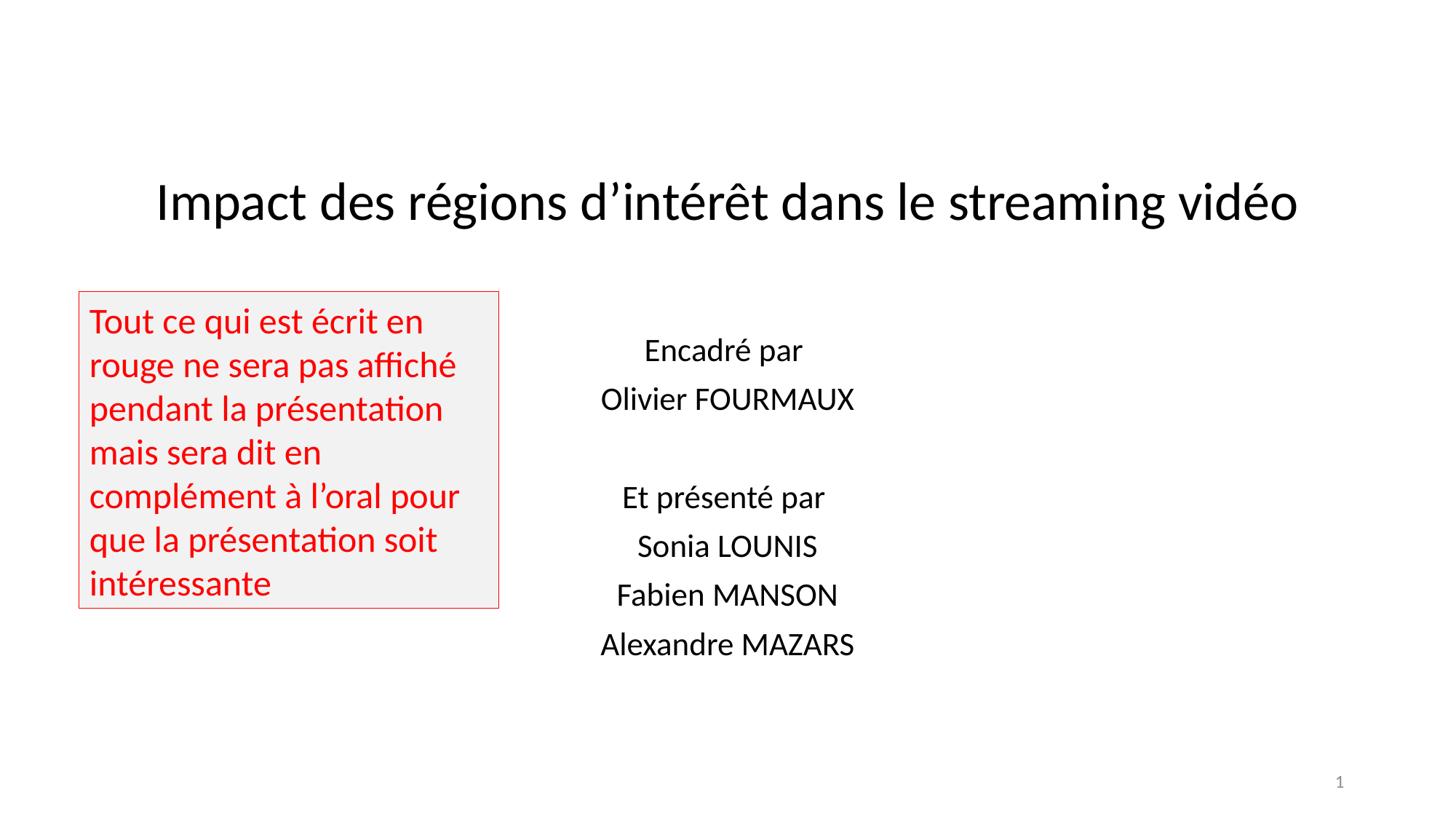

# Impact des régions d’intérêt dans le streaming vidéo
Tout ce qui est écrit en rouge ne sera pas affiché pendant la présentation mais sera dit en complément à l’oral pour que la présentation soit intéressante
Encadré par
Olivier FOURMAUX

Et présenté par
Sonia LOUNIS
Fabien MANSON
Alexandre MAZARS

1